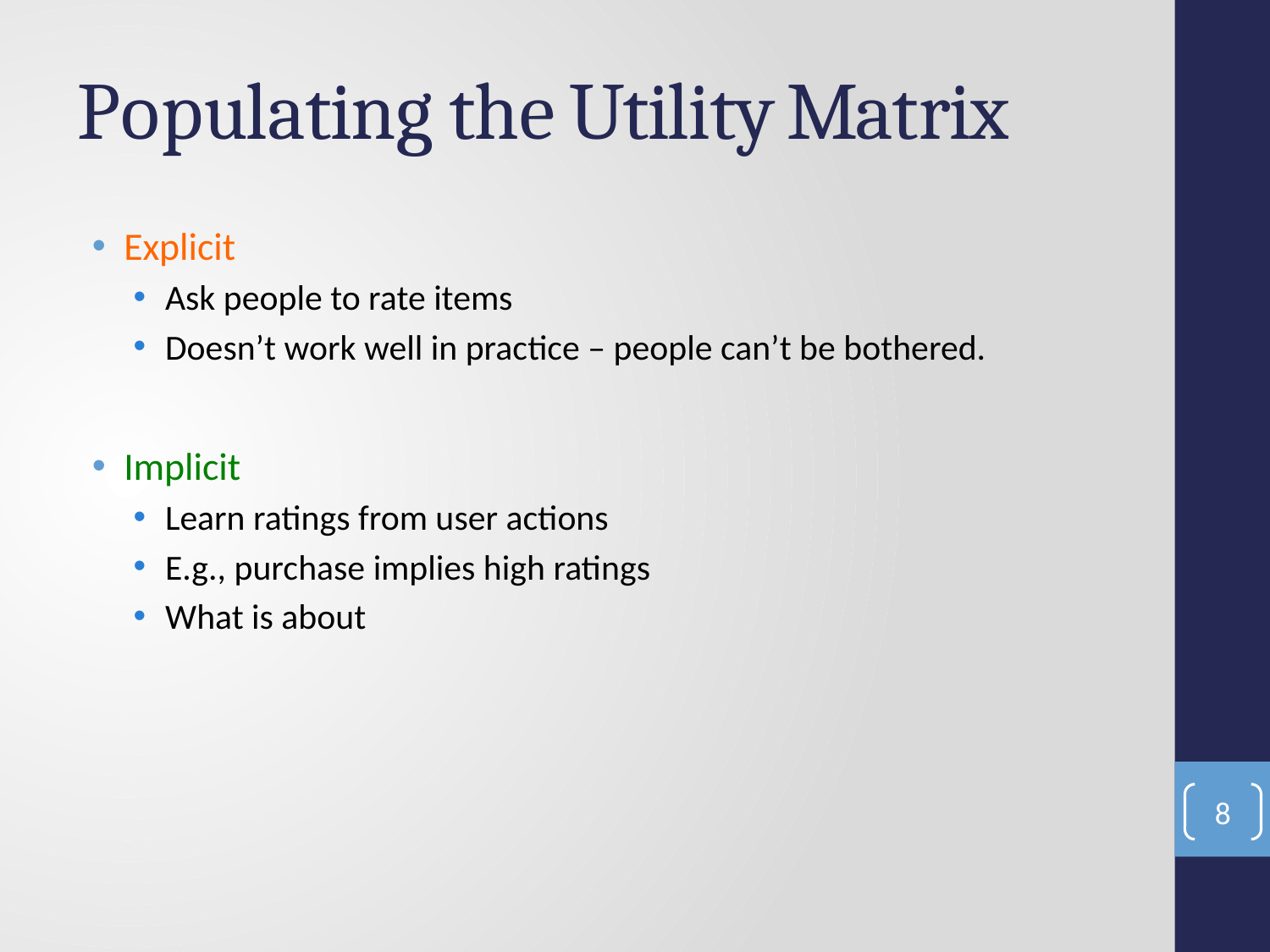

# Populating the Utility Matrix
Explicit
Ask people to rate items
Doesn’t work well in practice – people can’t be bothered.

Implicit
Learn ratings from user actions
E.g., purchase implies high ratings
What is about

8